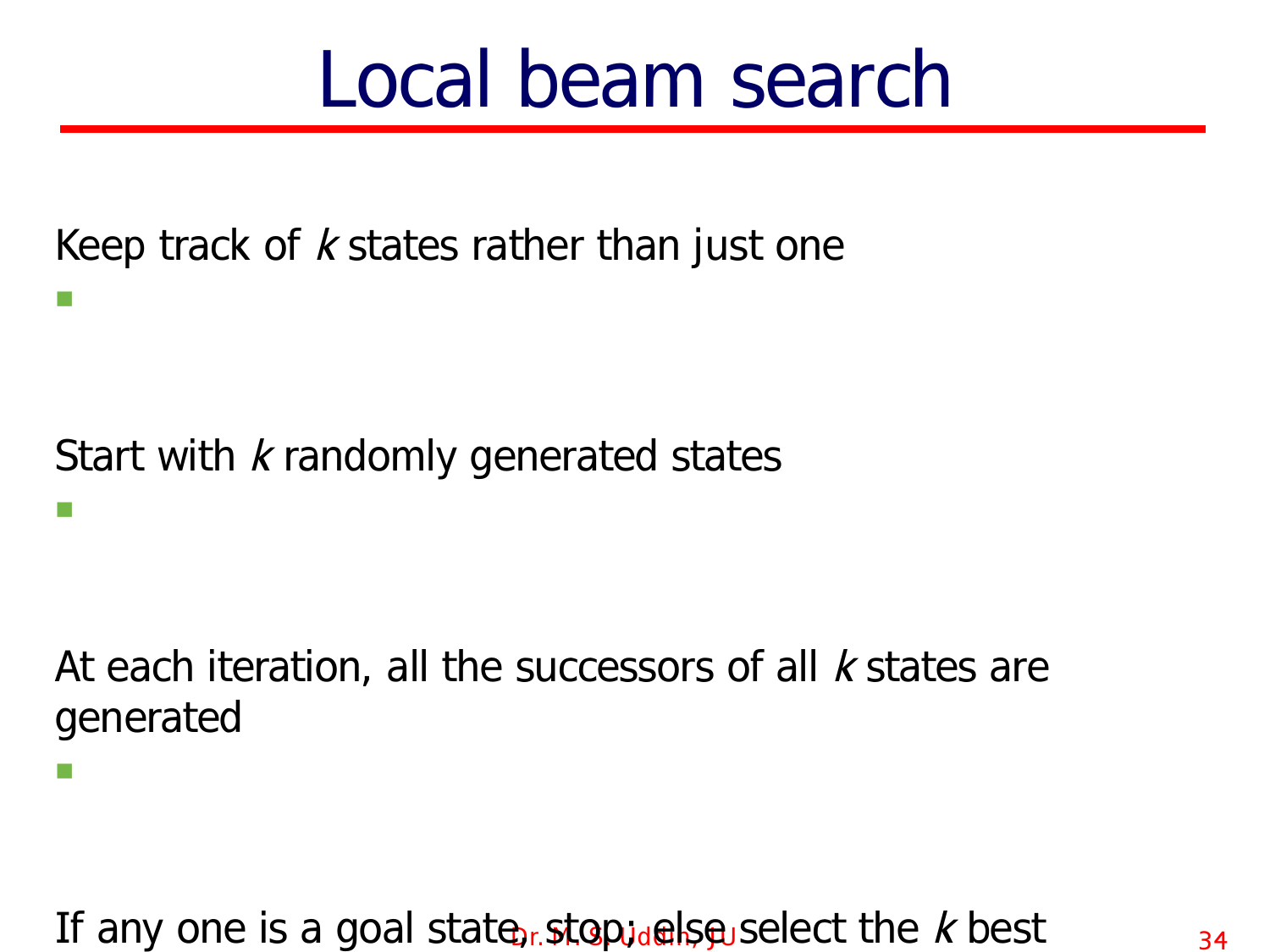

# Local beam search
Keep track of k states rather than just one

Start with k randomly generated states

At each iteration, all the successors of all k states are generated

If any one is a goal state, stop; else select the k best successors from the complete list and repeat.

Dr. M. S. Uddin, JU
34